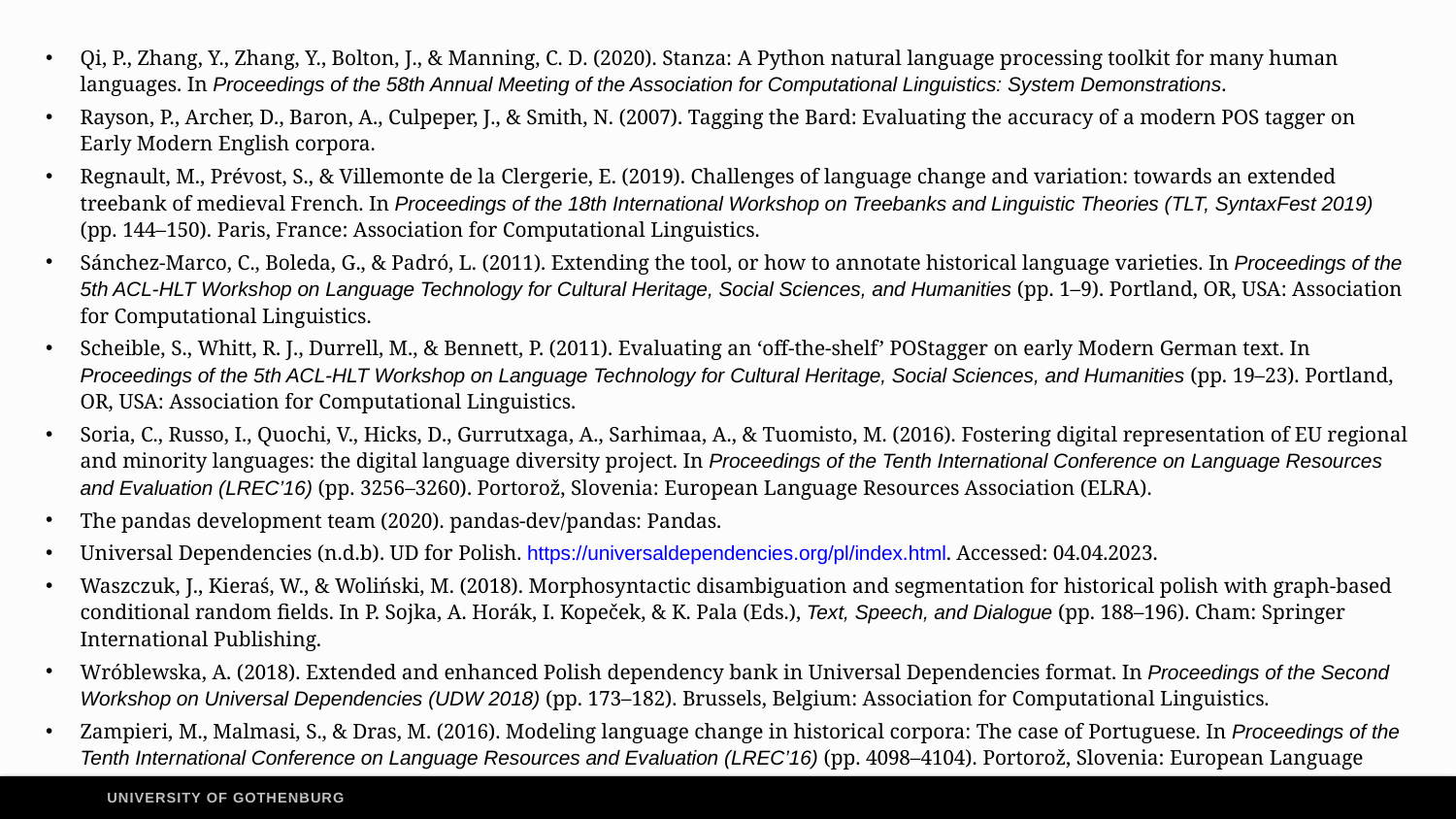

Qi, P., Zhang, Y., Zhang, Y., Bolton, J., & Manning, C. D. (2020). Stanza: A Python natural language processing toolkit for many human languages. In Proceedings of the 58th Annual Meeting of the Association for Computational Linguistics: System Demonstrations.
Rayson, P., Archer, D., Baron, A., Culpeper, J., & Smith, N. (2007). Tagging the Bard: Evaluating the accuracy of a modern POS tagger on Early Modern English corpora.
Regnault, M., Prévost, S., & Villemonte de la Clergerie, E. (2019). Challenges of language change and variation: towards an extended treebank of medieval French. In Proceedings of the 18th International Workshop on Treebanks and Linguistic Theories (TLT, SyntaxFest 2019) (pp. 144–150). Paris, France: Association for Computational Linguistics.
Sánchez-Marco, C., Boleda, G., & Padró, L. (2011). Extending the tool, or how to annotate historical language varieties. In Proceedings of the 5th ACL-HLT Workshop on Language Technology for Cultural Heritage, Social Sciences, and Humanities (pp. 1–9). Portland, OR, USA: Association for Computational Linguistics.
Scheible, S., Whitt, R. J., Durrell, M., & Bennett, P. (2011). Evaluating an ‘off-the-shelf’ POStagger on early Modern German text. In Proceedings of the 5th ACL-HLT Workshop on Language Technology for Cultural Heritage, Social Sciences, and Humanities (pp. 19–23). Portland, OR, USA: Association for Computational Linguistics.
Soria, C., Russo, I., Quochi, V., Hicks, D., Gurrutxaga, A., Sarhimaa, A., & Tuomisto, M. (2016). Fostering digital representation of EU regional and minority languages: the digital language diversity project. In Proceedings of the Tenth International Conference on Language Resources and Evaluation (LREC’16) (pp. 3256–3260). Portorož, Slovenia: European Language Resources Association (ELRA).
The pandas development team (2020). pandas-dev/pandas: Pandas.
Universal Dependencies (n.d.b). UD for Polish. https://universaldependencies.org/pl/index.html. Accessed: 04.04.2023.
Waszczuk, J., Kieraś, W., & Woliński, M. (2018). Morphosyntactic disambiguation and segmentation for historical polish with graph-based conditional random fields. In P. Sojka, A. Horák, I. Kopeček, & K. Pala (Eds.), Text, Speech, and Dialogue (pp. 188–196). Cham: Springer International Publishing.
Wróblewska, A. (2018). Extended and enhanced Polish dependency bank in Universal Dependencies format. In Proceedings of the Second Workshop on Universal Dependencies (UDW 2018) (pp. 173–182). Brussels, Belgium: Association for Computational Linguistics.
Zampieri, M., Malmasi, S., & Dras, M. (2016). Modeling language change in historical corpora: The case of Portuguese. In Proceedings of the Tenth International Conference on Language Resources and Evaluation (LREC’16) (pp. 4098–4104). Portorož, Slovenia: European Language Resources Association (ELRA).
Zampieri, M., Nakov, P., & Scherrer, Y. (2020). Natural language processing for similar languages, varieties, and dialects: A survey. Natural Language Engineering, 26, 595 – 612.